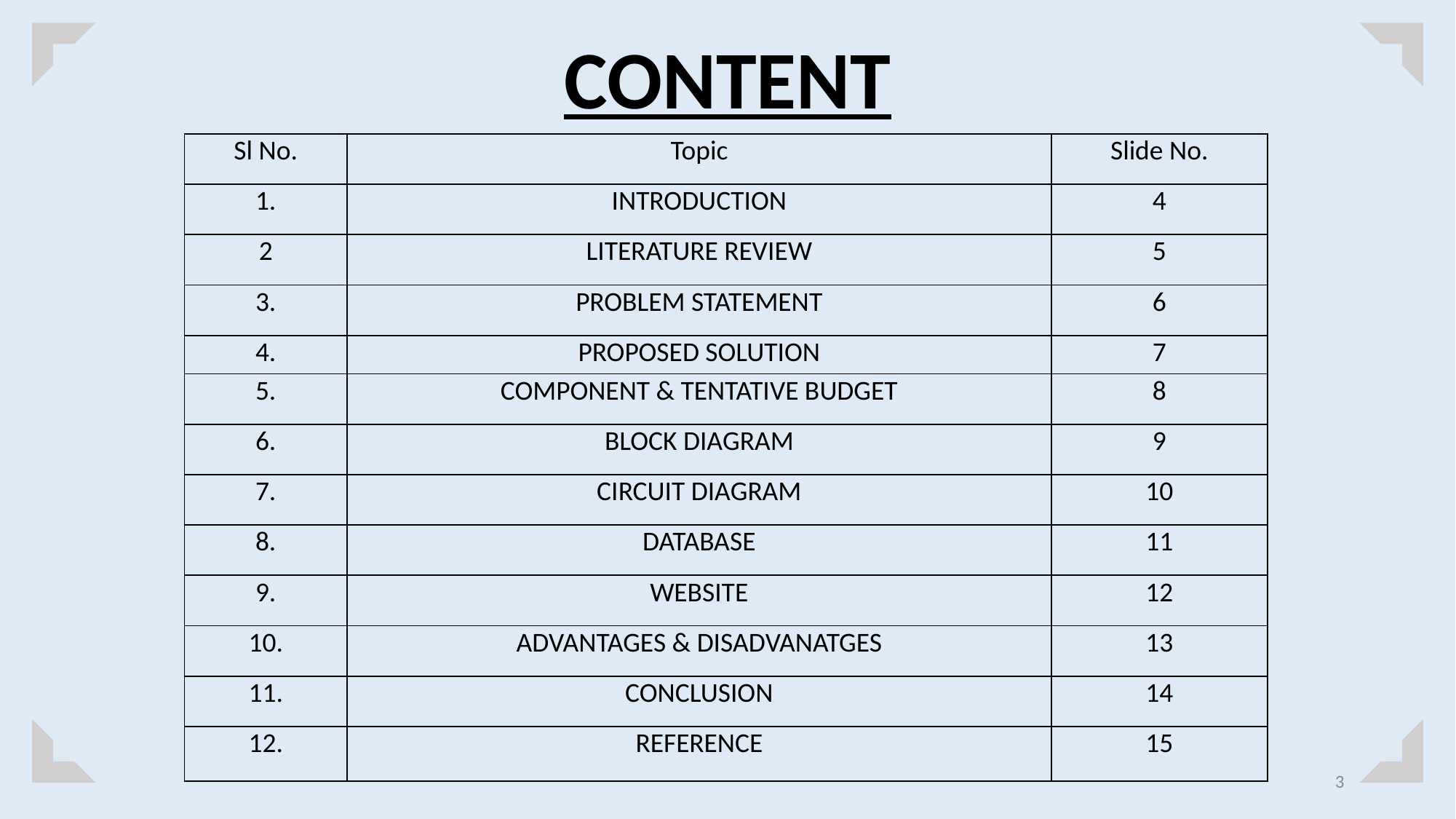

CONTENT

| Sl No. | Topic | Slide No. |
| --- | --- | --- |
| 1. | INTRODUCTION | 4 |
| 2 | LITERATURE REVIEW | 5 |
| 3. | PROBLEM STATEMENT | 6 |
| 4. | PROPOSED SOLUTION | 7 |
| 5. | COMPONENT & TENTATIVE BUDGET | 8 |
| 6. | BLOCK DIAGRAM | 9 |
| 7. | CIRCUIT DIAGRAM | 10 |
| 8. | DATABASE | 11 |
| 9. | WEBSITE | 12 |
| 10. | ADVANTAGES & DISADVANATGES | 13 |
| 11. | CONCLUSION | 14 |
| 12. | REFERENCE | 15 |
3